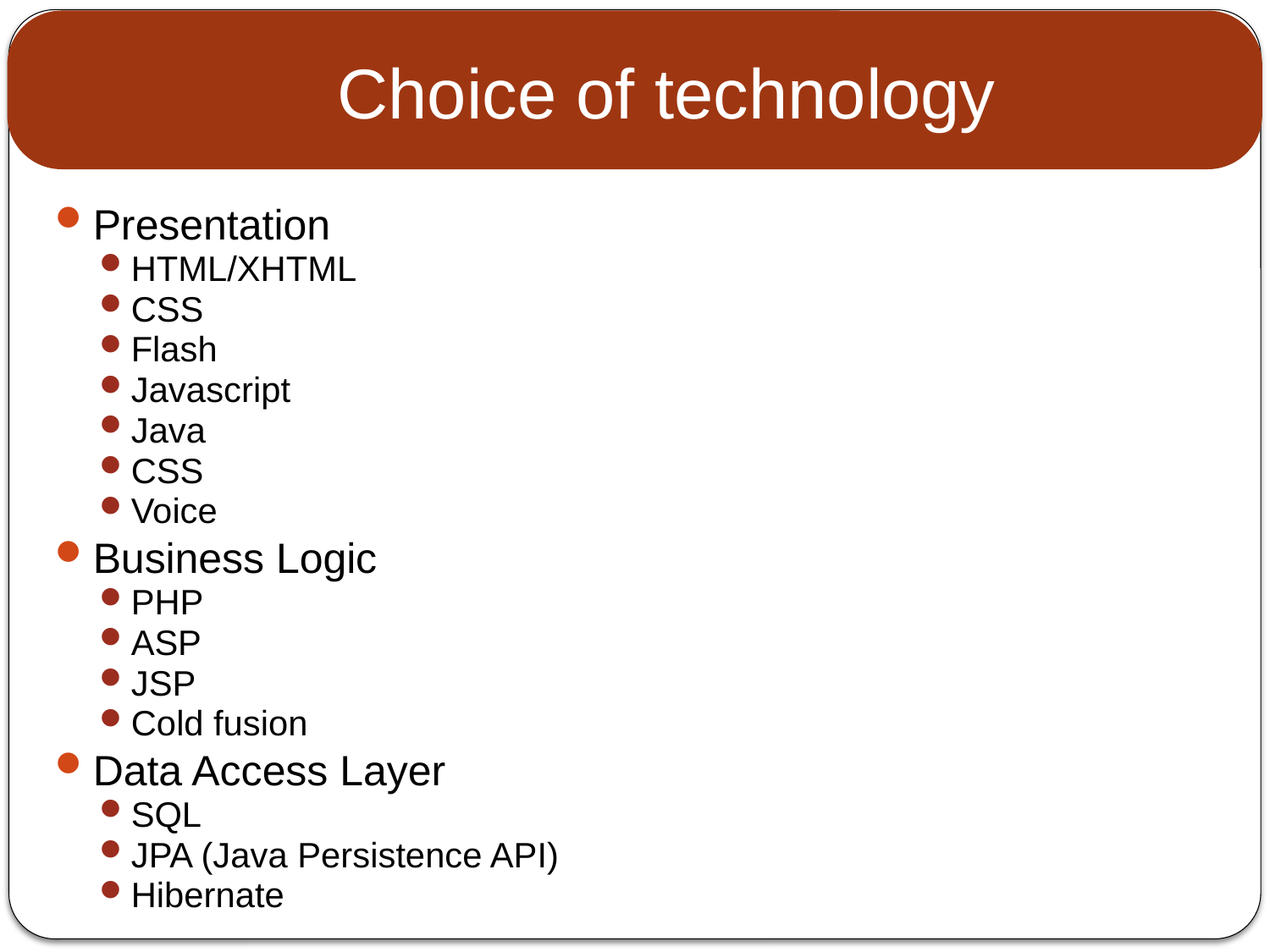

# Choice of technology
Presentation
HTML/XHTML
CSS
Flash
Javascript
Java
CSS
Voice
Business Logic
PHP
ASP
JSP
Cold fusion
Data Access Layer
SQL
JPA (Java Persistence API)
Hibernate